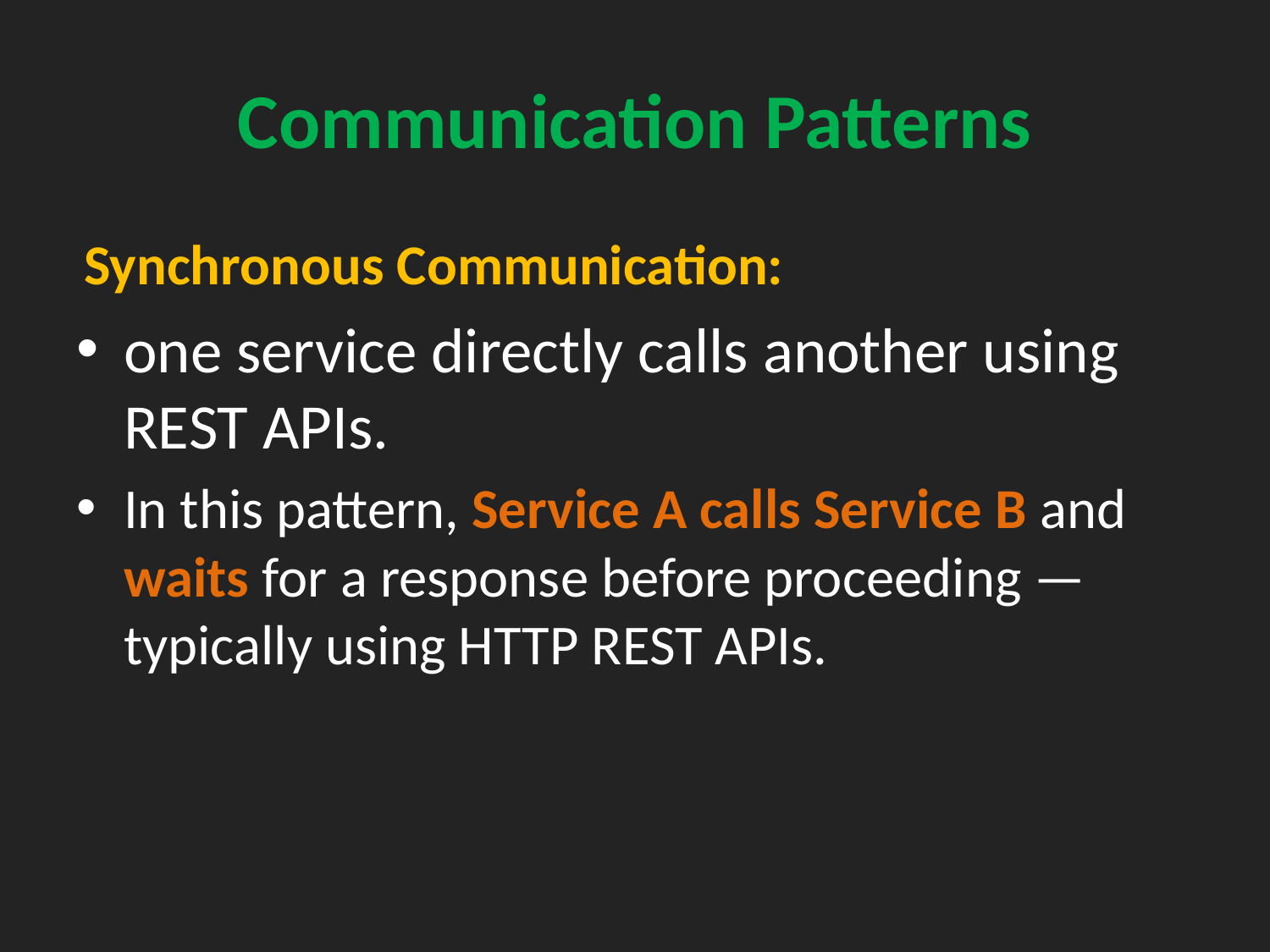

# Communication Patterns
Synchronous Communication:
one service directly calls another using REST APIs.
In this pattern, Service A calls Service B and waits for a response before proceeding — typically using HTTP REST APIs.